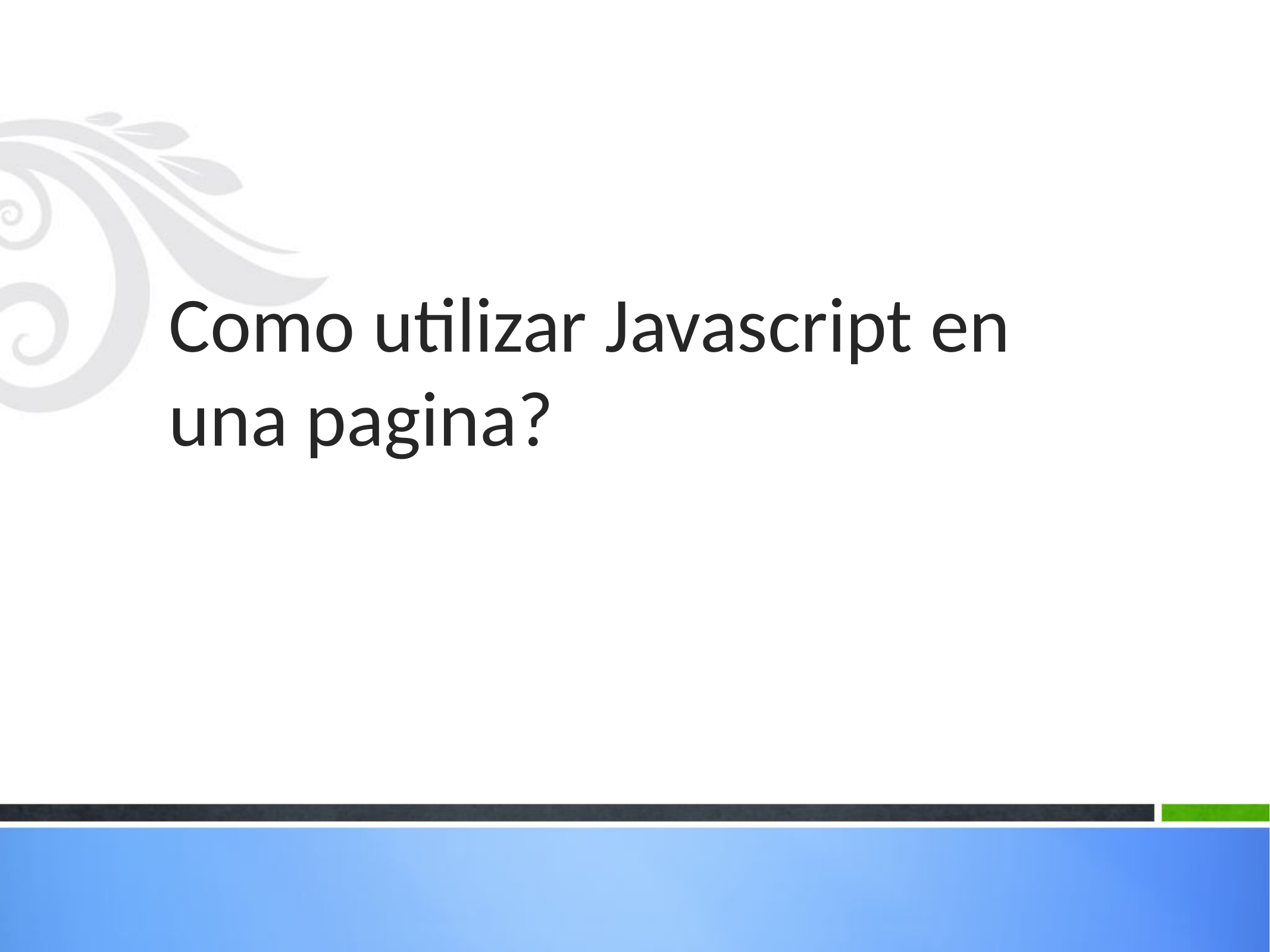

# Como utilizar Javascript en una pagina?